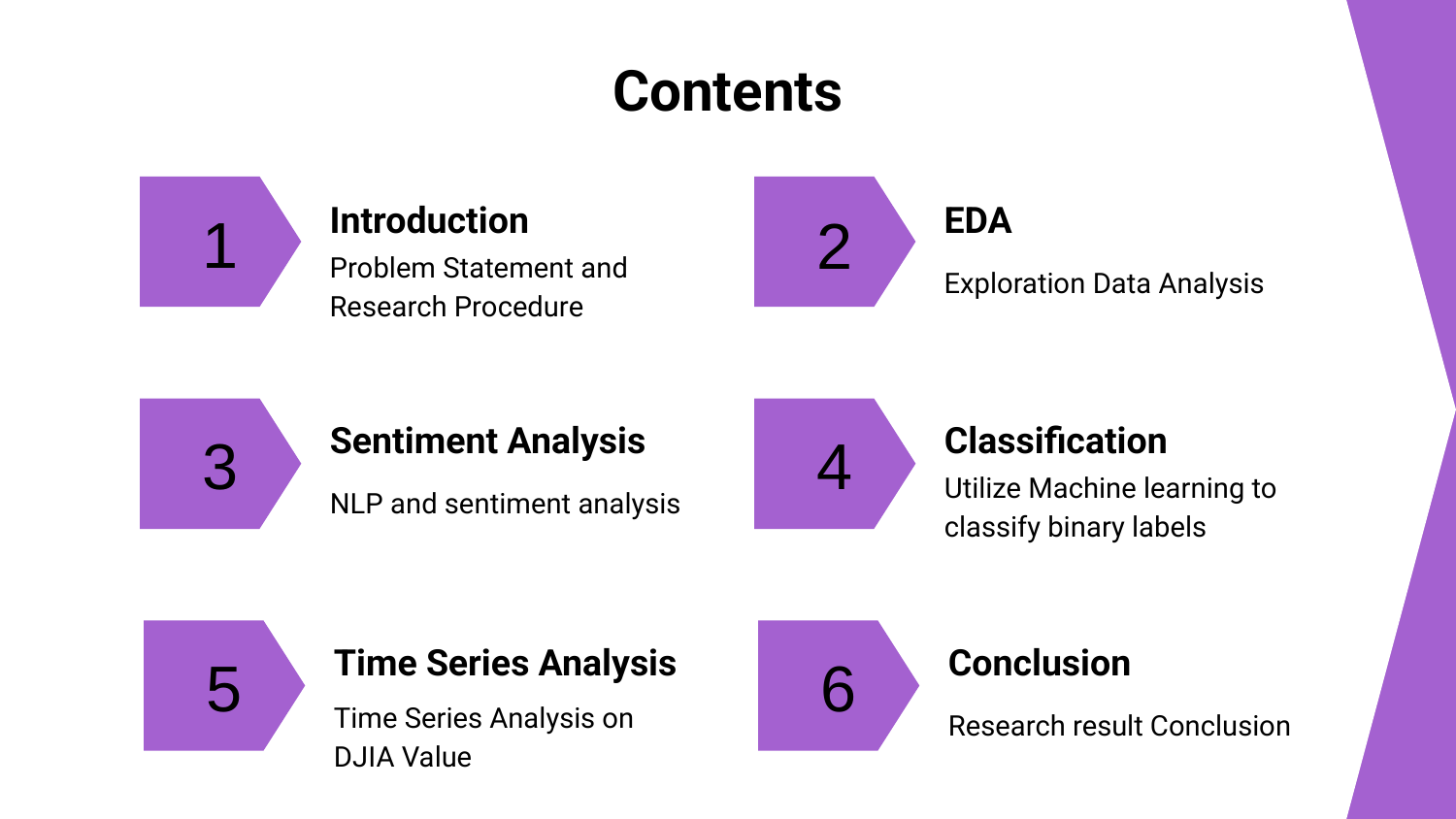

# Contents

Introduction
EDA
1
2
Exploration Data Analysis
Problem Statement and Research Procedure

Sentiment Analysis
Classification
3
4
Utilize Machine learning to classify binary labels
NLP and sentiment analysis

Time Series Analysis
Conclusion
5
6
Research result Conclusion
Time Series Analysis on DJIA Value